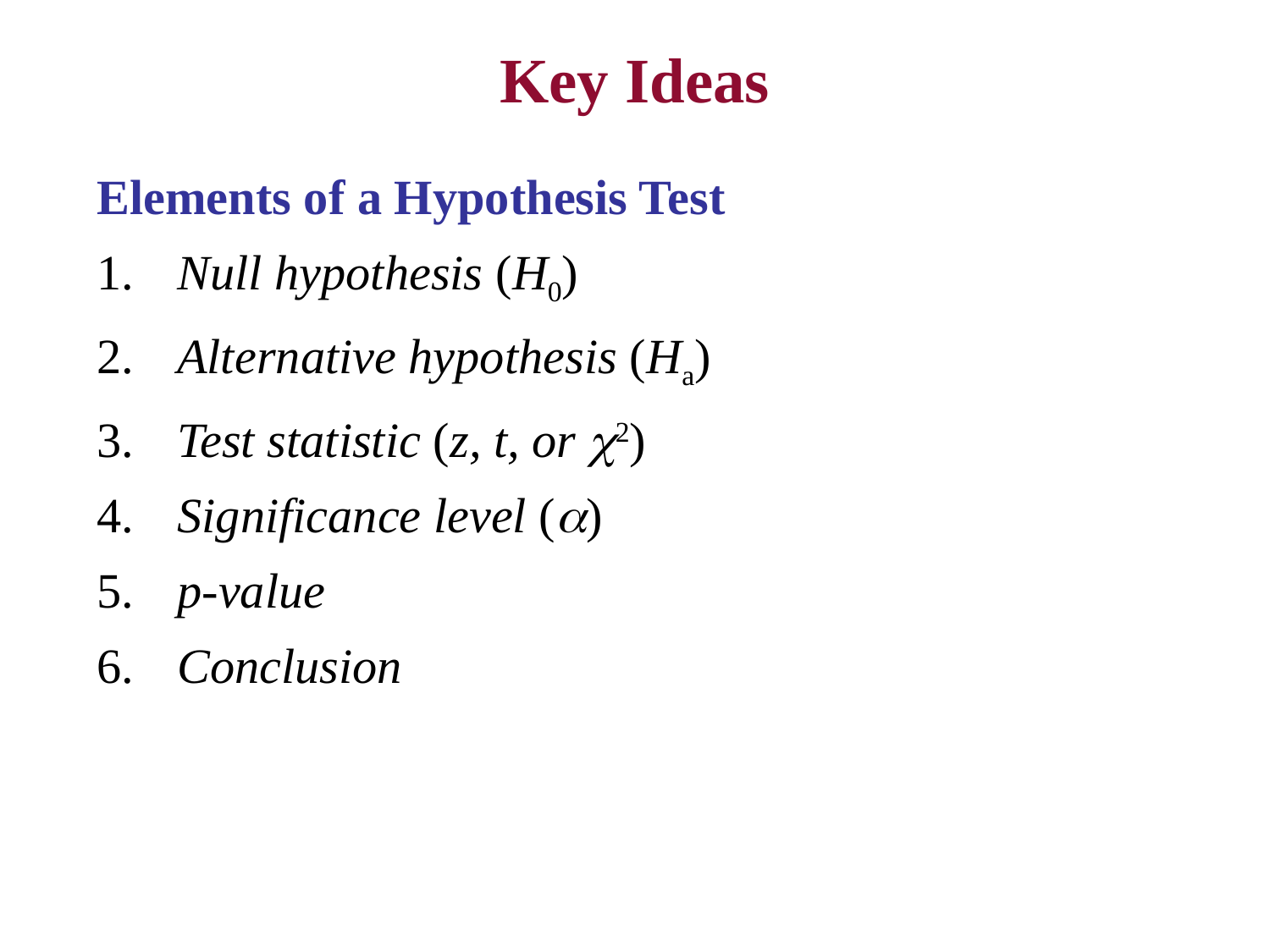

# Key Ideas
Elements of a Hypothesis Test
1.	Null hypothesis (H0)
2.	Alternative hypothesis (Ha)
3.	Test statistic (z, t, or χ2)
4.	Significance level (α)
5.	p-value
6.	Conclusion